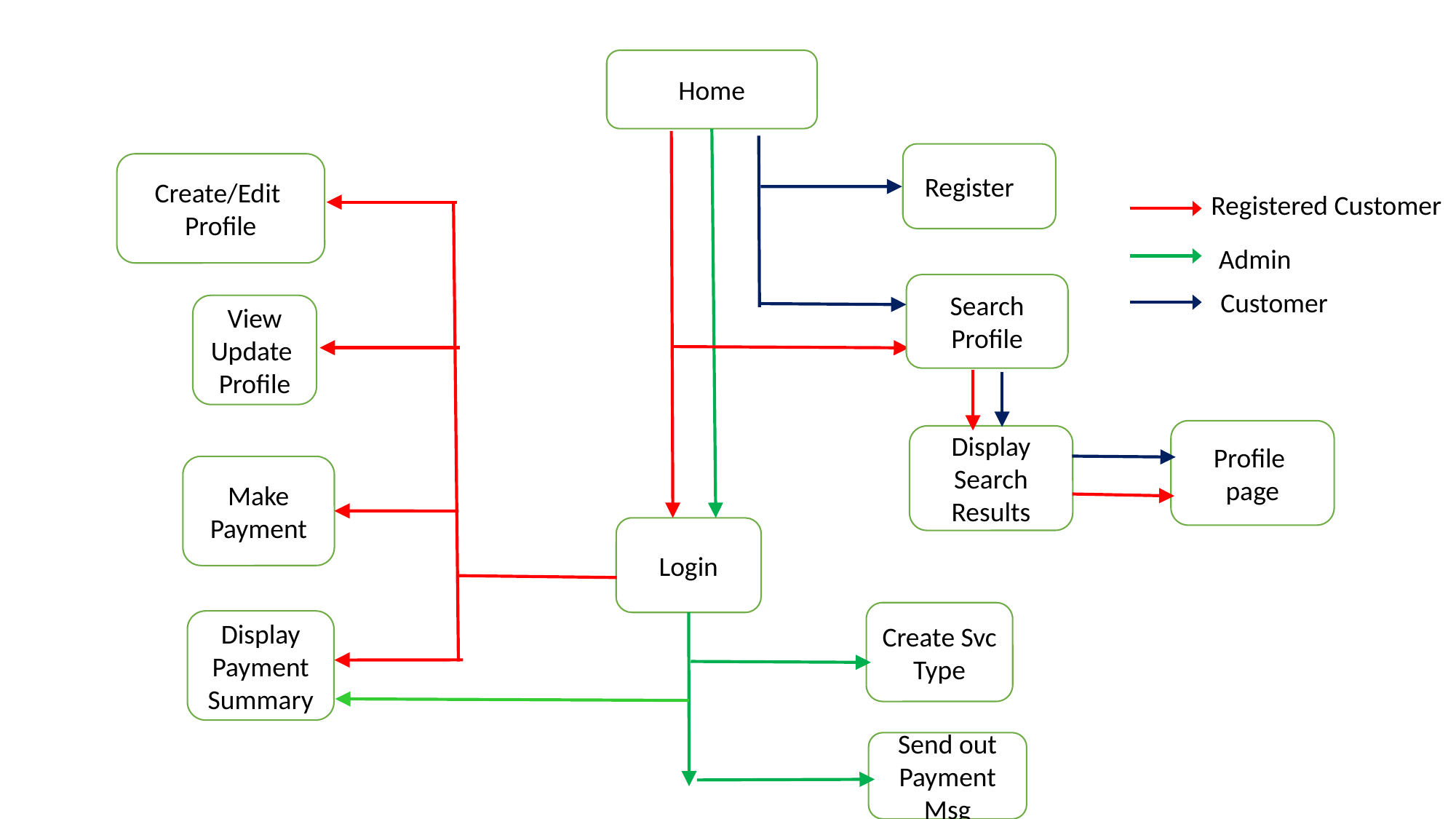

Home
Register
Create/Edit  Profile
Registered Customer
Admin

Search Profile

 Customer
View Update
Profile
Profile
page
Display
Search Results
Make Payment
Login
Create Svc Type
Display Payment Summary
Send out Payment Msg